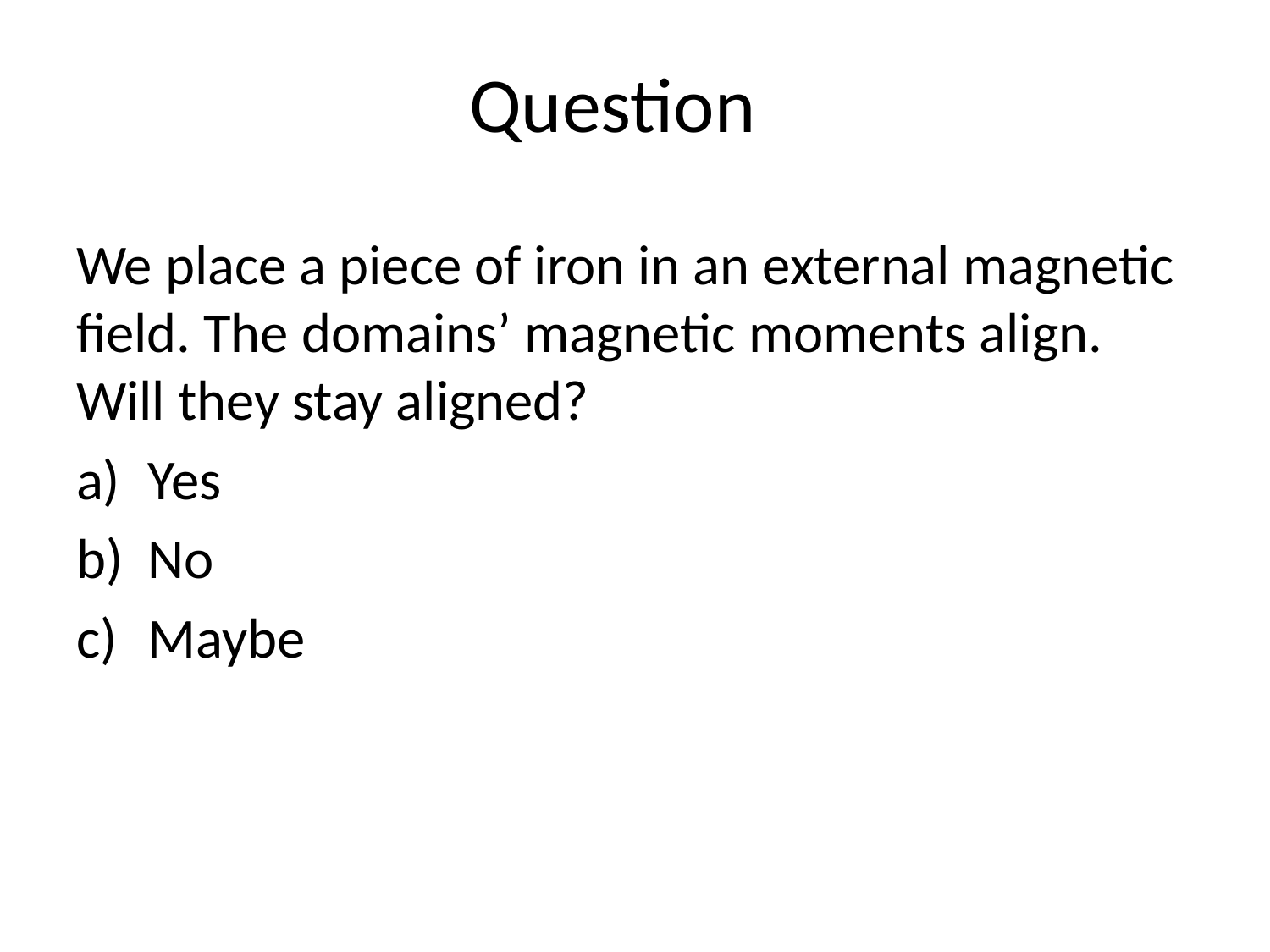

# Question
We place a piece of iron in an external magnetic field. The domains’ magnetic moments align. Will they stay aligned?
Yes
No
Maybe